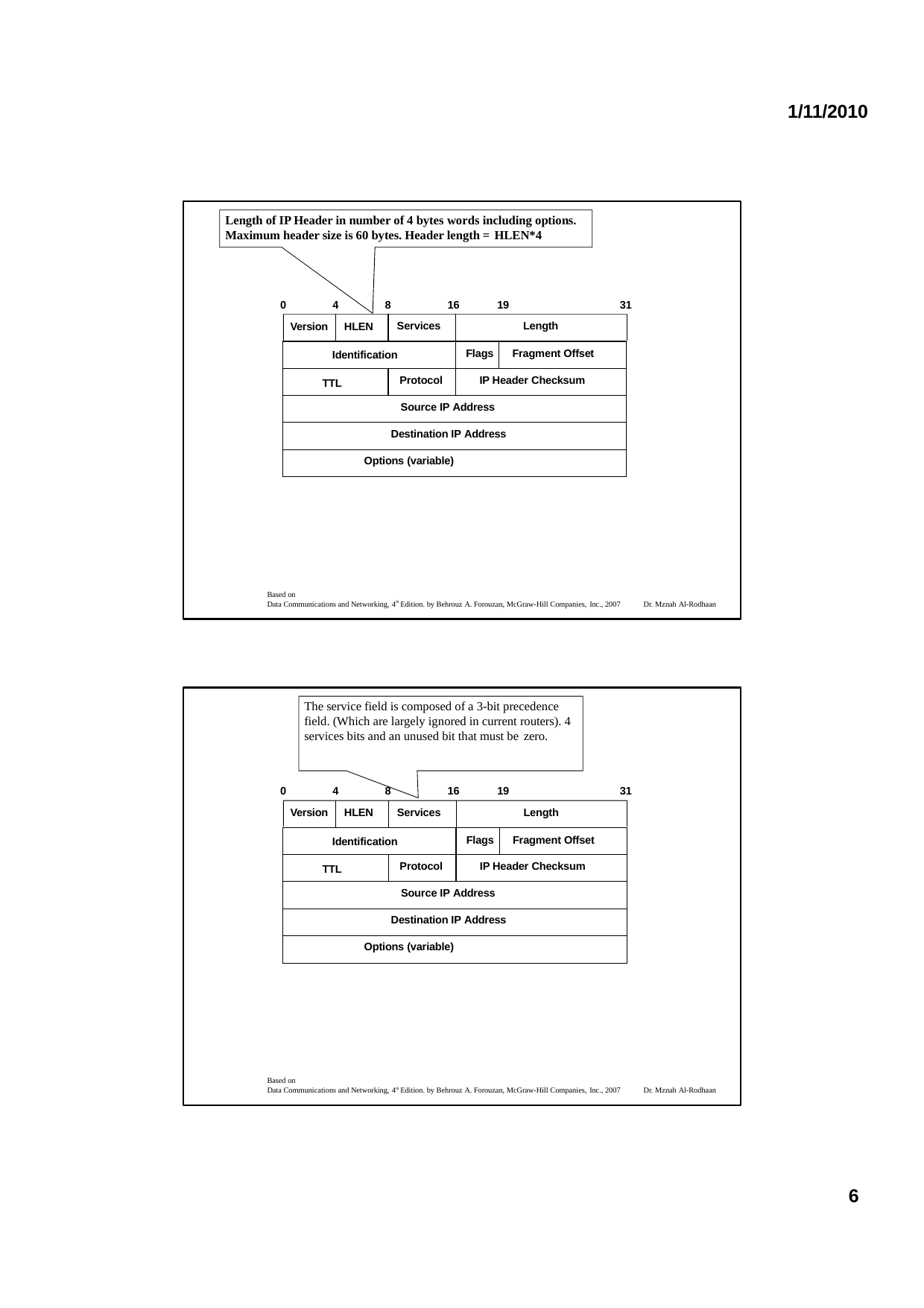

1/11/2010

Length of IP Header in number of 4 bytes words including options.  Maximum header size is 60 bytes. Header length = HLEN*4
0
4
8
16
19
31

| Version | HLEN | Services | Length |  |
| --- | --- | --- | --- | --- |
| Identification |  |  | Flags | Fragment Offset |
| TTL |  | Protocol | IP Header Checksum |  |
| Source IP Address |  |  |  |  |
| Destination IP Address |  |  |  |  |
| Options (variable) |  |  |  |  |
Based on
Data Communications and Networking, 4th Edition. by Behrouz A. Forouzan, McGraw-Hill Companies, Inc., 2007
Dr. Mznah Al-Rodhaan

The service field is composed of a 3-bit precedence  field. (Which are largely ignored in current routers). 4  services bits and an unused bit that must be zero.
0
4
8
16
19
31

| Version | HLEN | Services | Length |  |
| --- | --- | --- | --- | --- |
| Identification |  |  | Flags | Fragment Offset |
| TTL |  | Protocol | IP Header Checksum |  |
| Source IP Address |  |  |  |  |
| Destination IP Address |  |  |  |  |
| Options (variable) |  |  |  |  |
Based on
Data Communications and Networking, 4th Edition. by Behrouz A. Forouzan, McGraw-Hill Companies, Inc., 2007
Dr. Mznah Al-Rodhaan
6